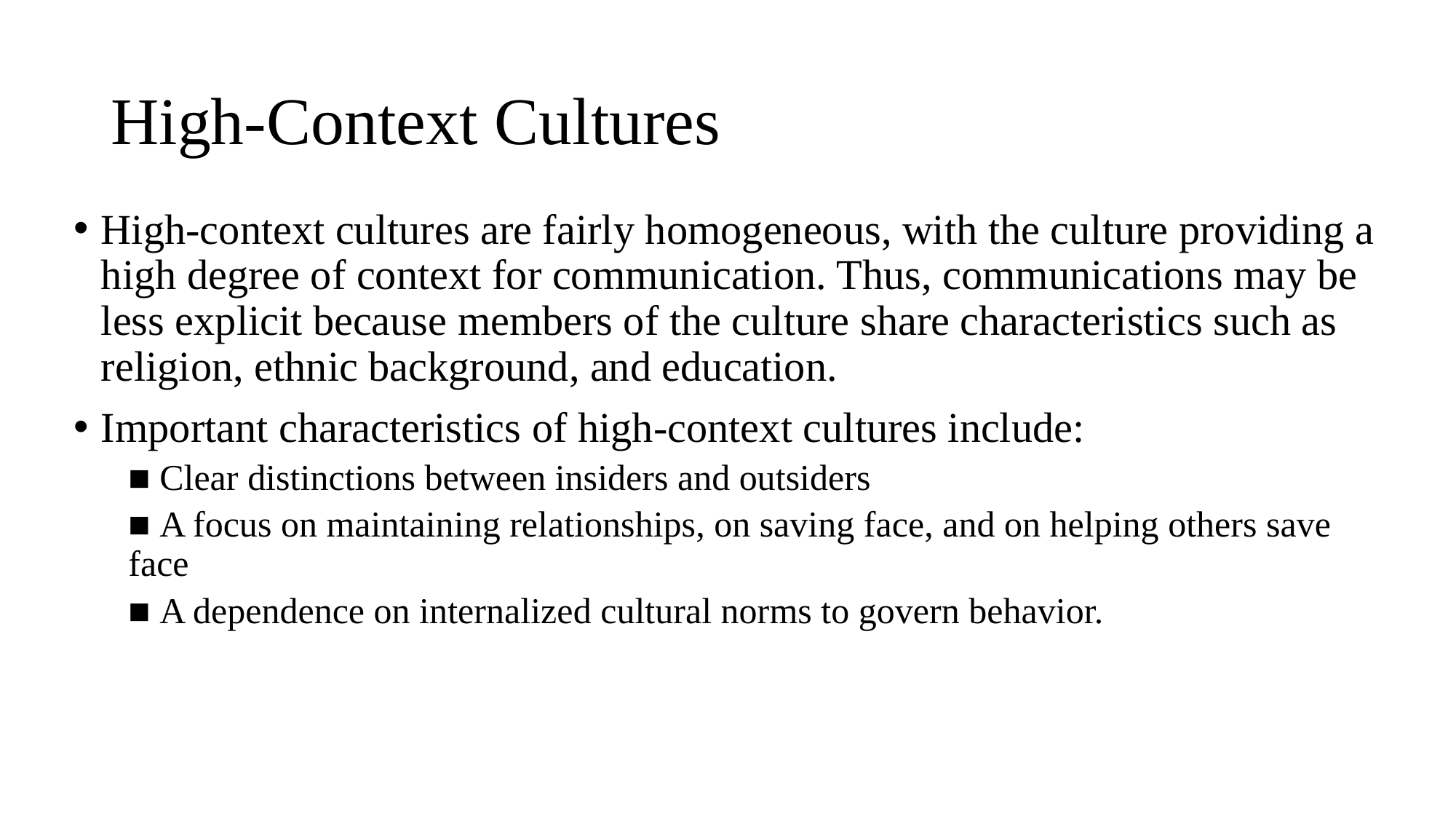

# High-Context Cultures
High-context cultures are fairly homogeneous, with the culture providing a high degree of context for communication. Thus, communications may be less explicit because members of the culture share characteristics such as religion, ethnic background, and education.
Important characteristics of high-context cultures include:
■ Clear distinctions between insiders and outsiders
■ A focus on maintaining relationships, on saving face, and on helping others save face
■ A dependence on internalized cultural norms to govern behavior.